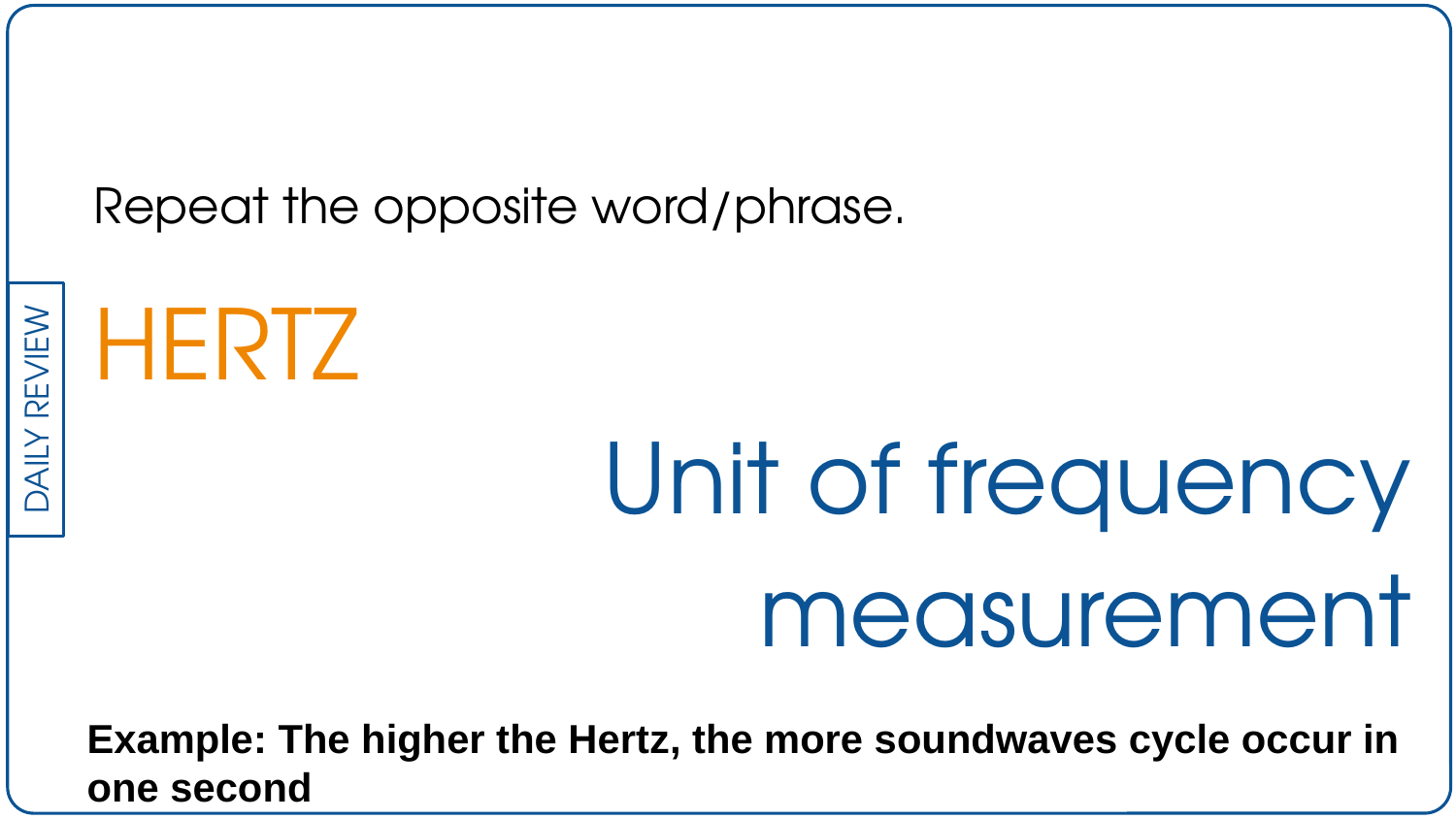

Repeat the opposite word/phrase.
HERTZ
Unit of frequency measurement
Example: The higher the Hertz, the more soundwaves cycle occur in one second